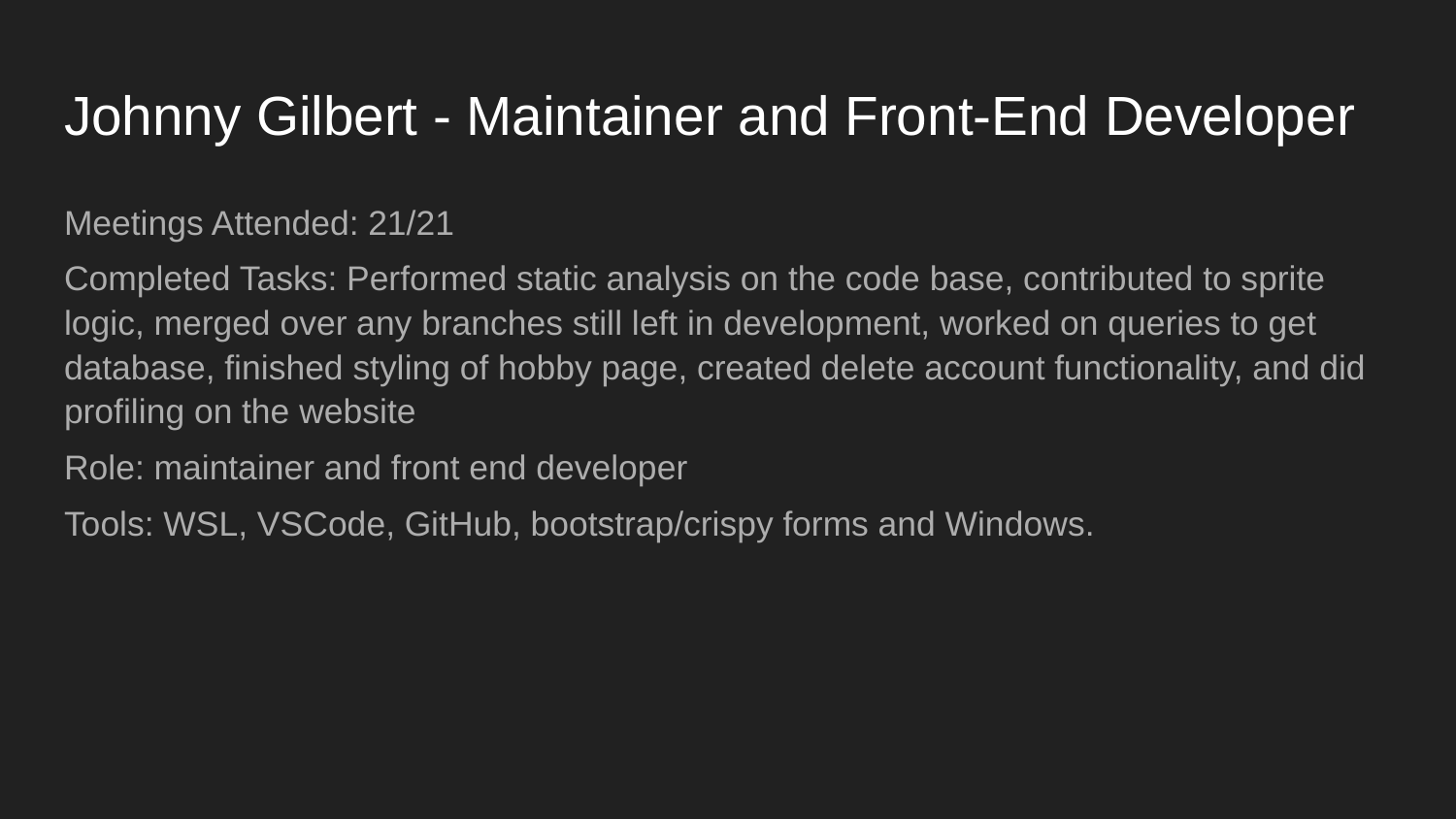

# Johnny Gilbert - Maintainer and Front-End Developer
Meetings Attended: 21/21
Completed Tasks: Performed static analysis on the code base, contributed to sprite logic, merged over any branches still left in development, worked on queries to get database, finished styling of hobby page, created delete account functionality, and did profiling on the website
Role: maintainer and front end developer
Tools: WSL, VSCode, GitHub, bootstrap/crispy forms and Windows.